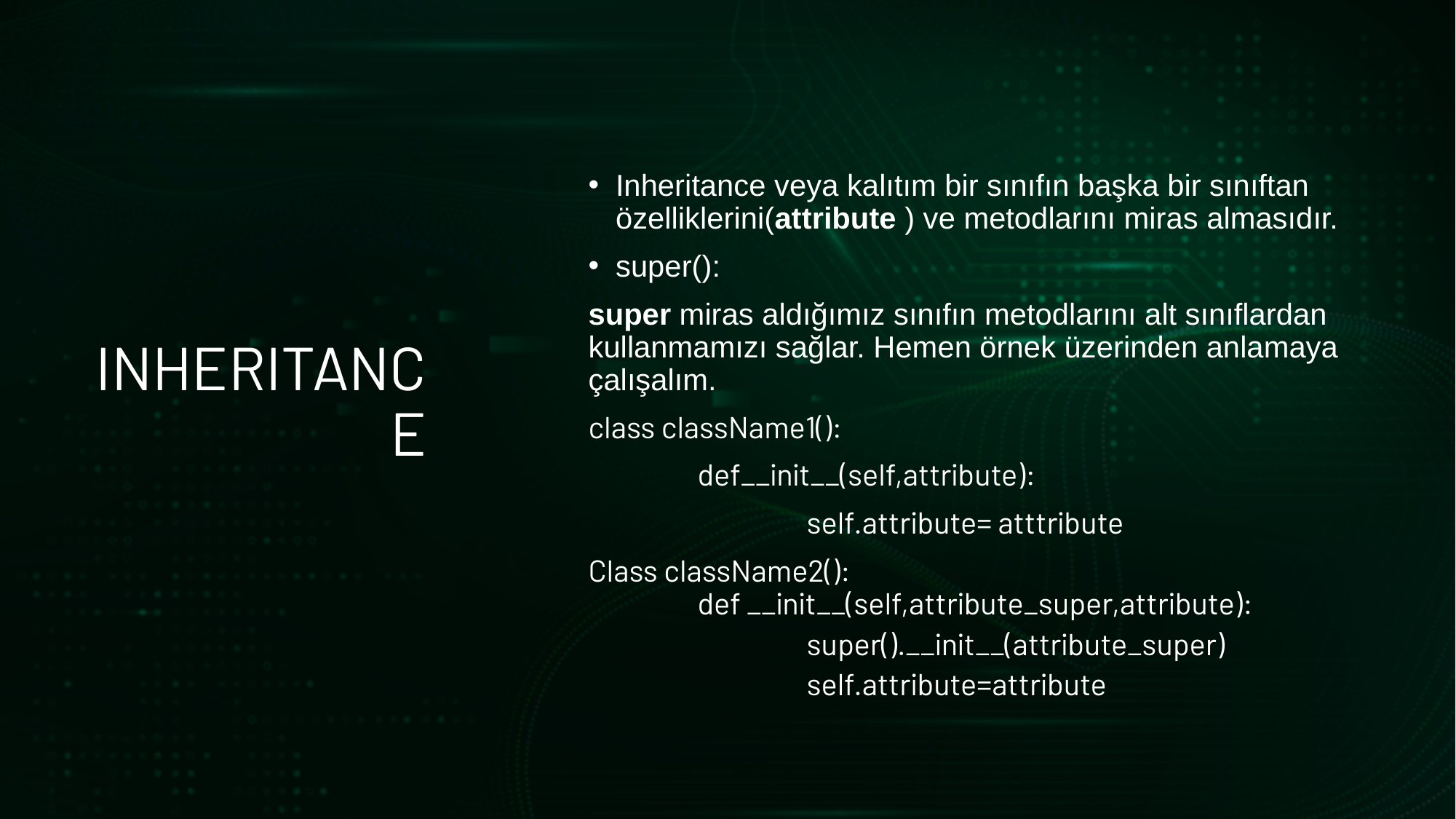

# INHERITANCE
Inheritance veya kalıtım bir sınıfın başka bir sınıftan özelliklerini(attribute ) ve metodlarını miras almasıdır.
super():
super miras aldığımız sınıfın metodlarını alt sınıflardan kullanmamızı sağlar. Hemen örnek üzerinden anlamaya çalışalım.
class className1():
	def__init__(self,attribute):
		self.attribute= atttribute
Class className2():
	def __init__(self,attribute_super,attribute):
	super().__init__(attribute_super)
	self.attribute=attribute